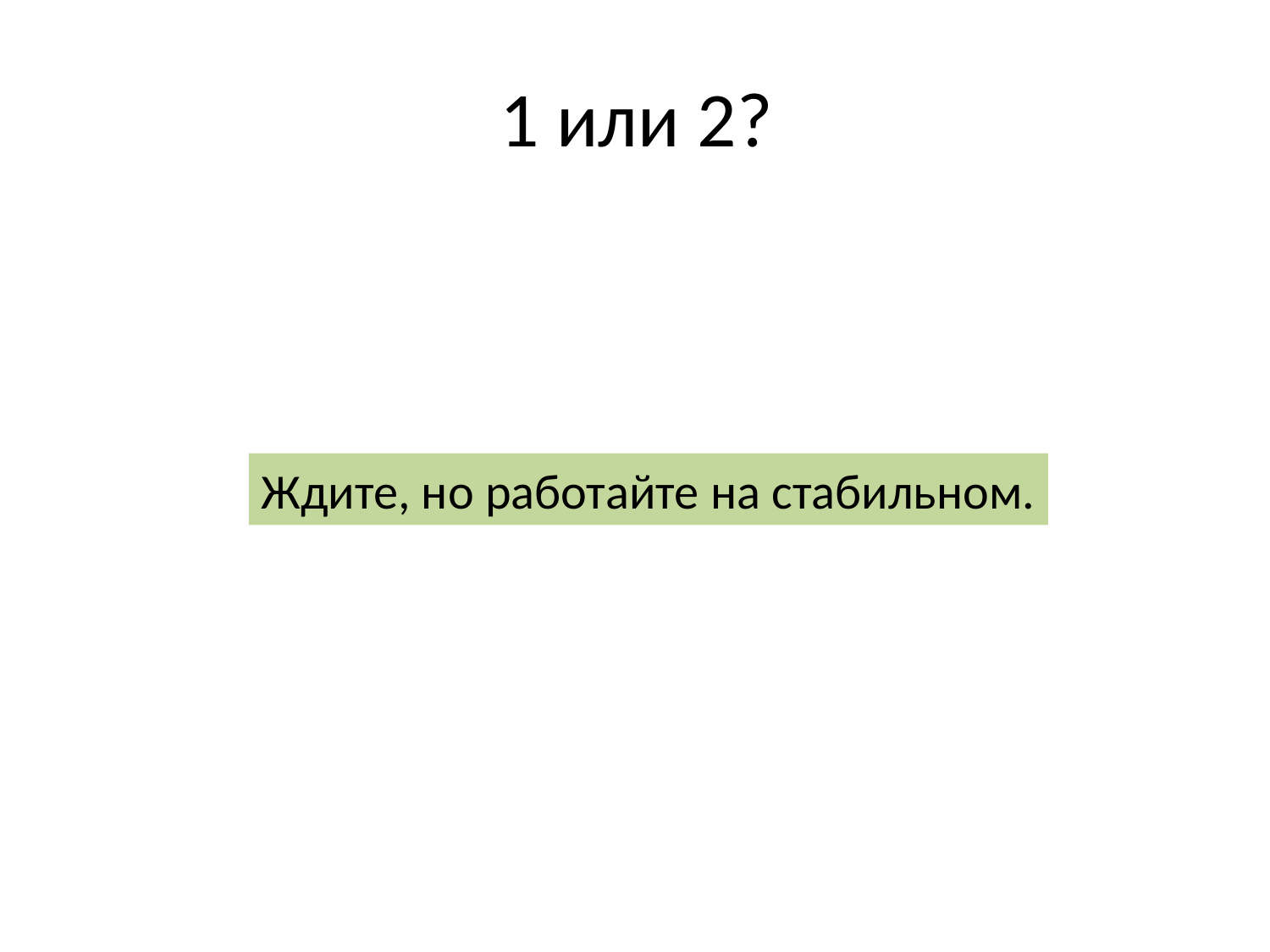

# 1 или 2?
Ждите, но работайте на стабильном.